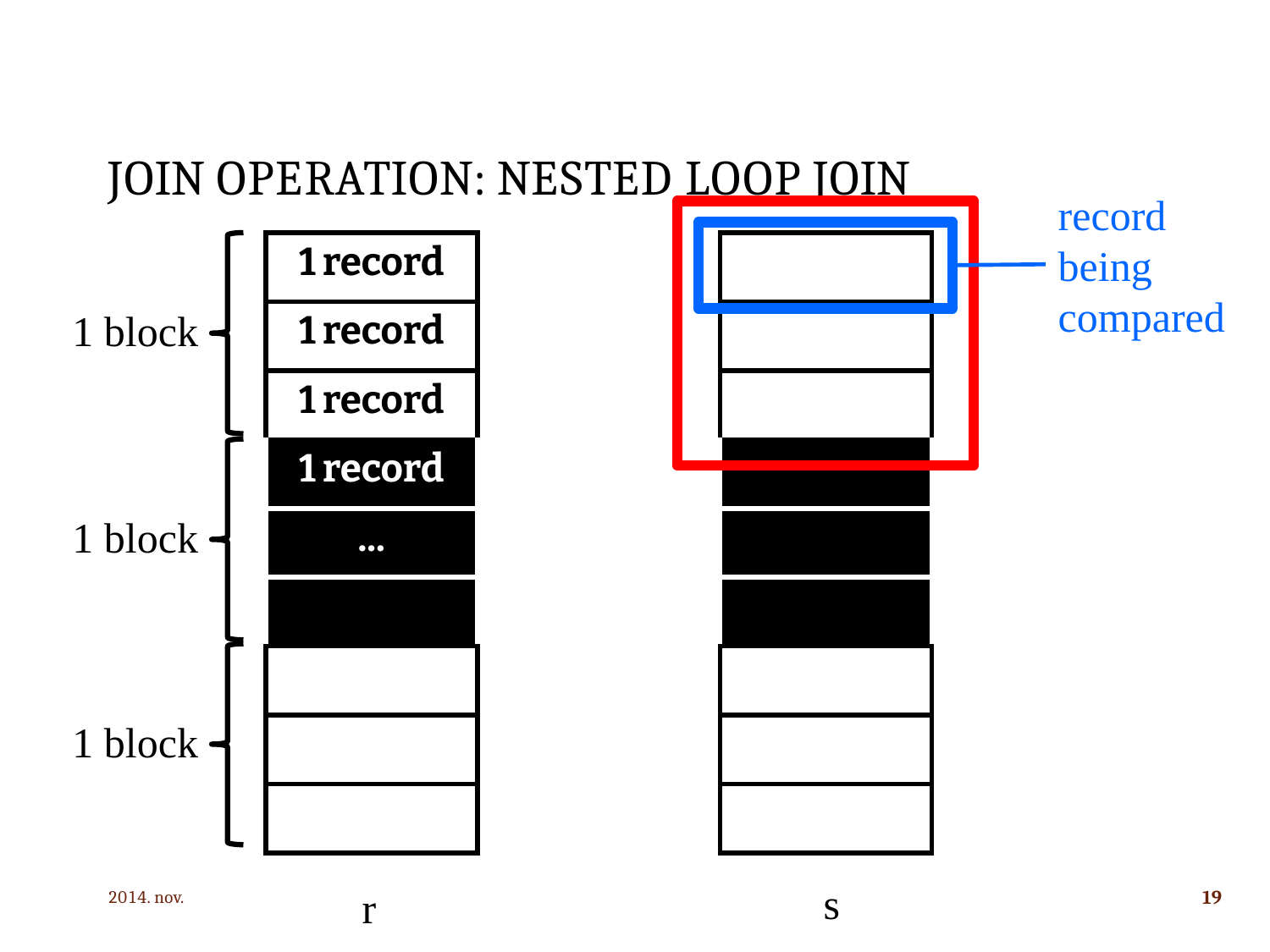

# Join operation: Nested loop join
record
being
compared

| 1 record |
| --- |
| 1 record |
| 1 record |
| 1 record |
| ... |
|  |
|  |
|  |
|  |
|  |
| --- |
|  |
|  |
|  |
|  |
|  |
|  |
|  |
|  |
1 block

1 block

1 block
2014. nov.
19
s
r